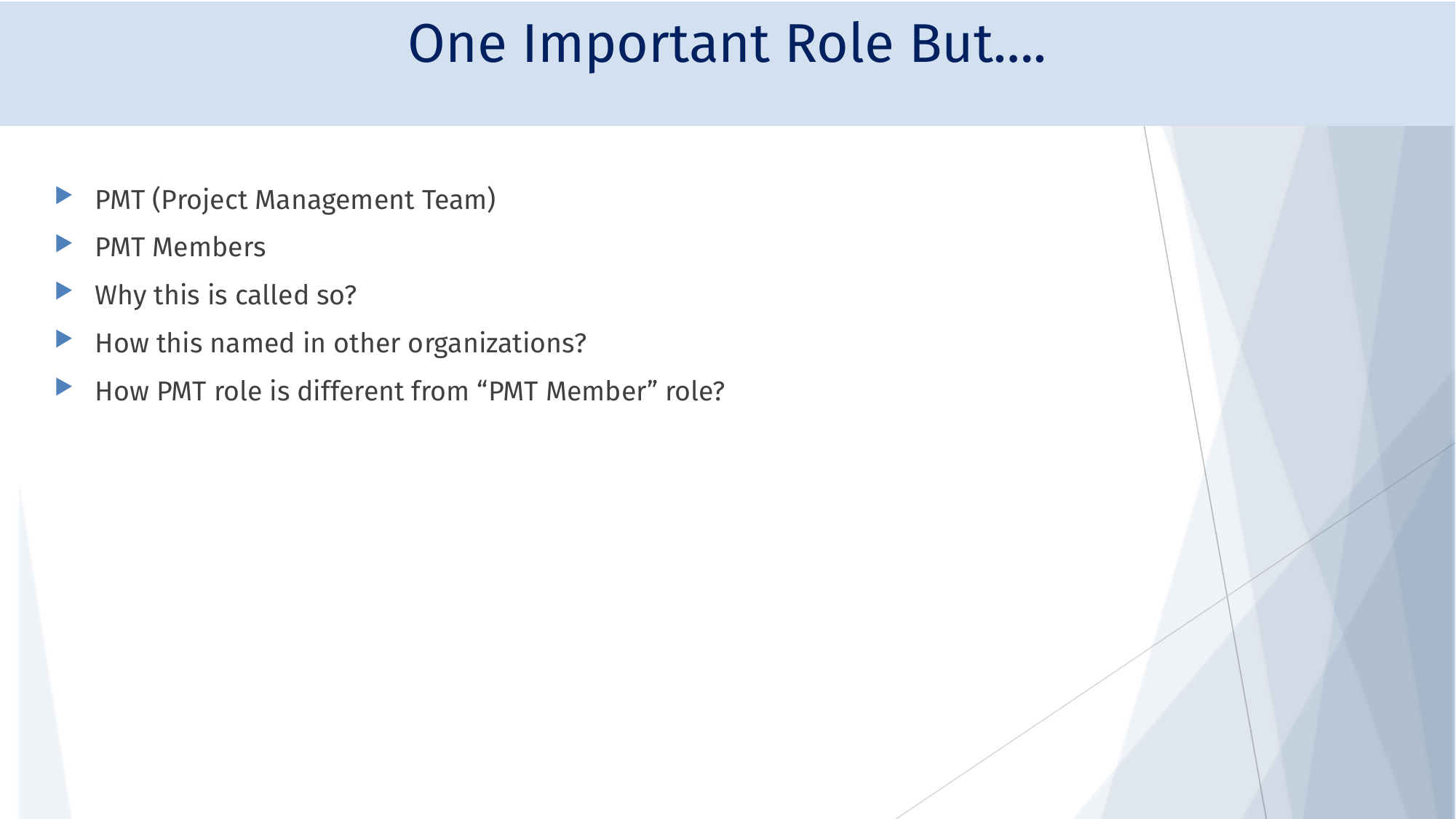

# One Important Role But….
PMT (Project Management Team)
PMT Members
Why this is called so?
How this named in other organizations?
How PMT role is different from “PMT Member” role?